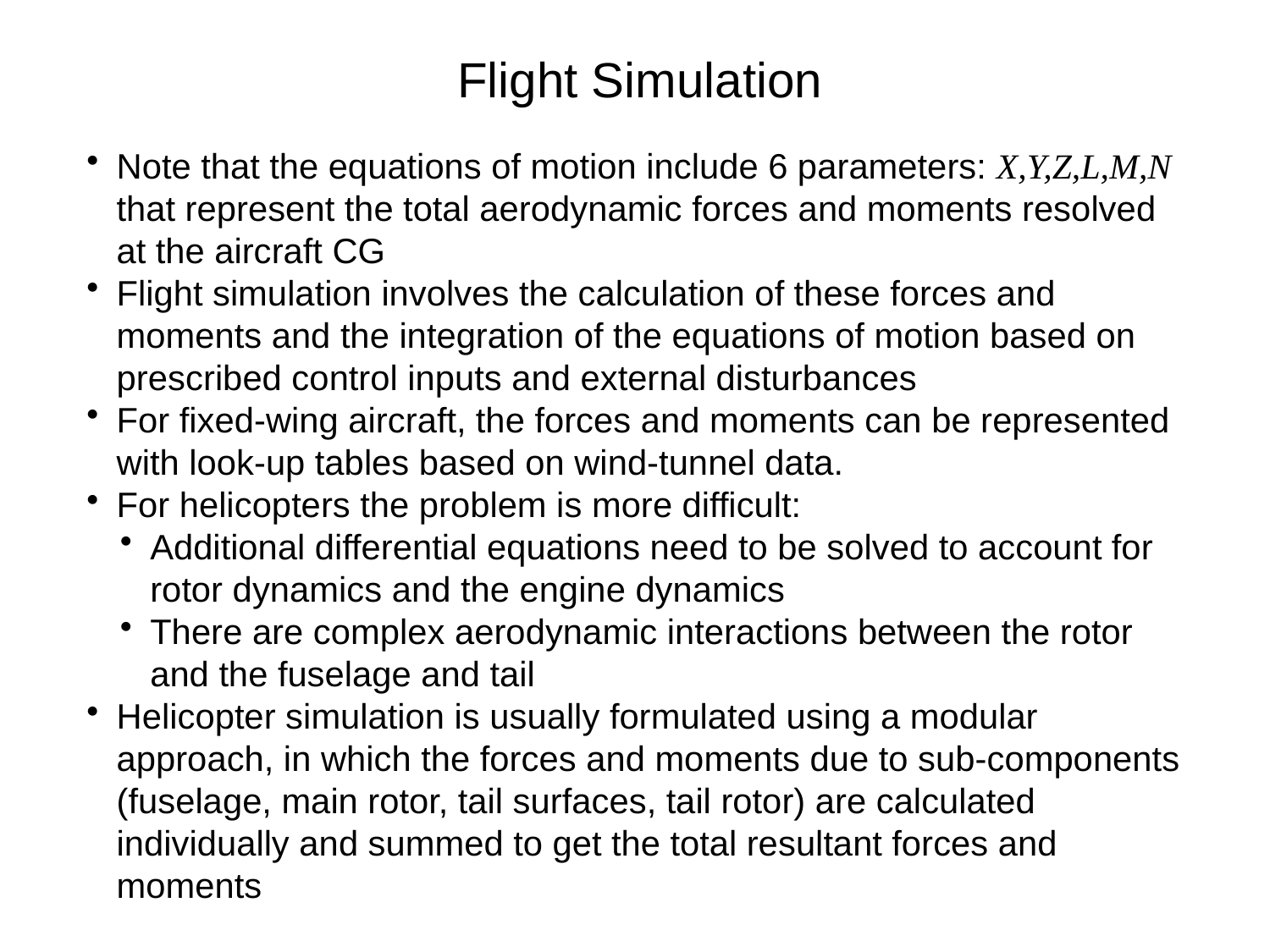

Flight Simulation
Note that the equations of motion include 6 parameters: X,Y,Z,L,M,N  that represent the total aerodynamic forces and moments resolved at the aircraft CG
Flight simulation involves the calculation of these forces and moments and the integration of the equations of motion based on prescribed control inputs and external disturbances
For fixed-wing aircraft, the forces and moments can be represented with look-up tables based on wind-tunnel data.
For helicopters the problem is more difficult:
Additional differential equations need to be solved to account for rotor dynamics and the engine dynamics
There are complex aerodynamic interactions between the rotor and the fuselage and tail
Helicopter simulation is usually formulated using a modular approach, in which the forces and moments due to sub-components (fuselage, main rotor, tail surfaces, tail rotor) are calculated individually and summed to get the total resultant forces and moments